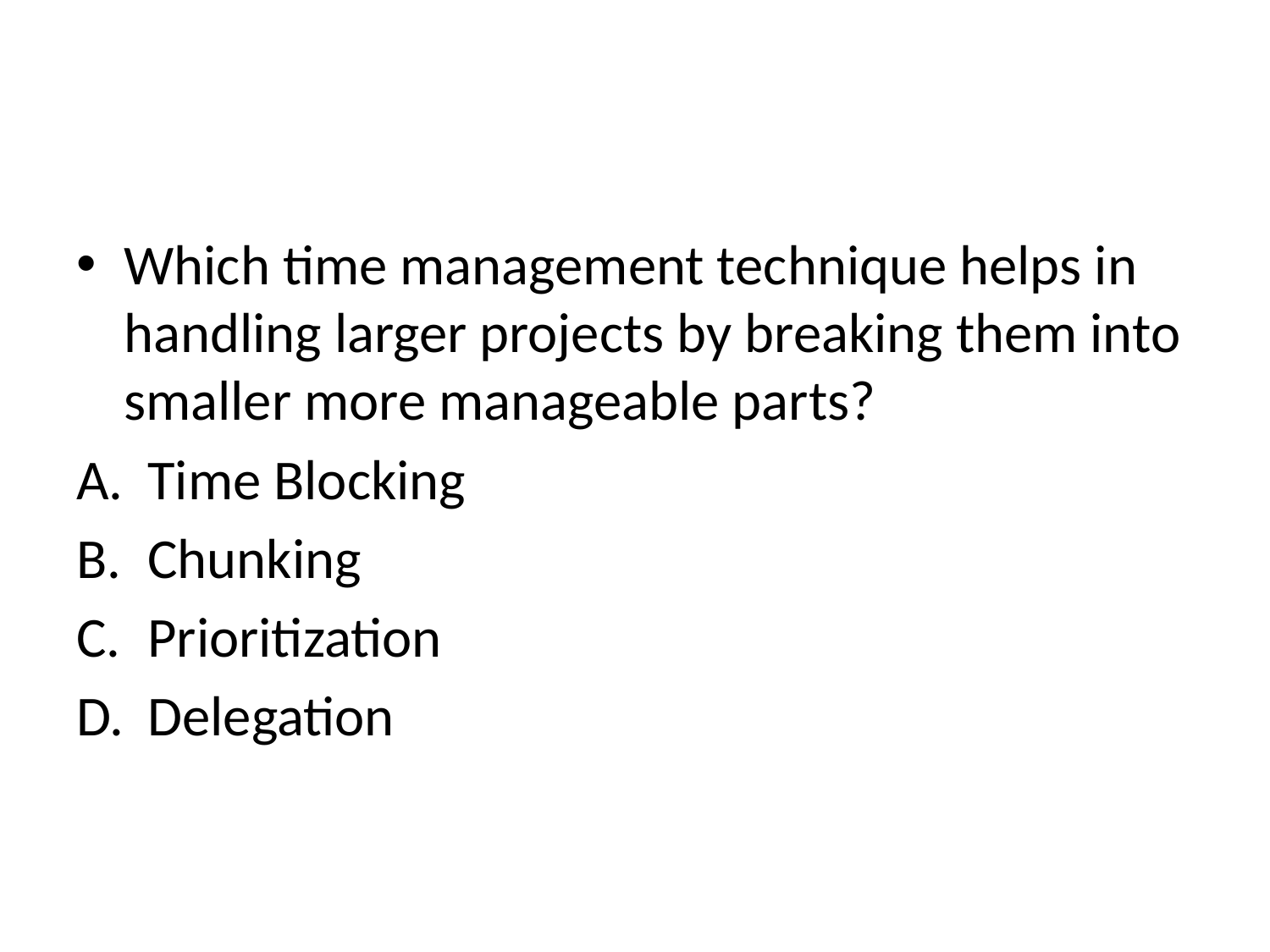

#
Which time management technique helps in handling larger projects by breaking them into smaller more manageable parts?
Time Blocking
Chunking
Prioritization
Delegation